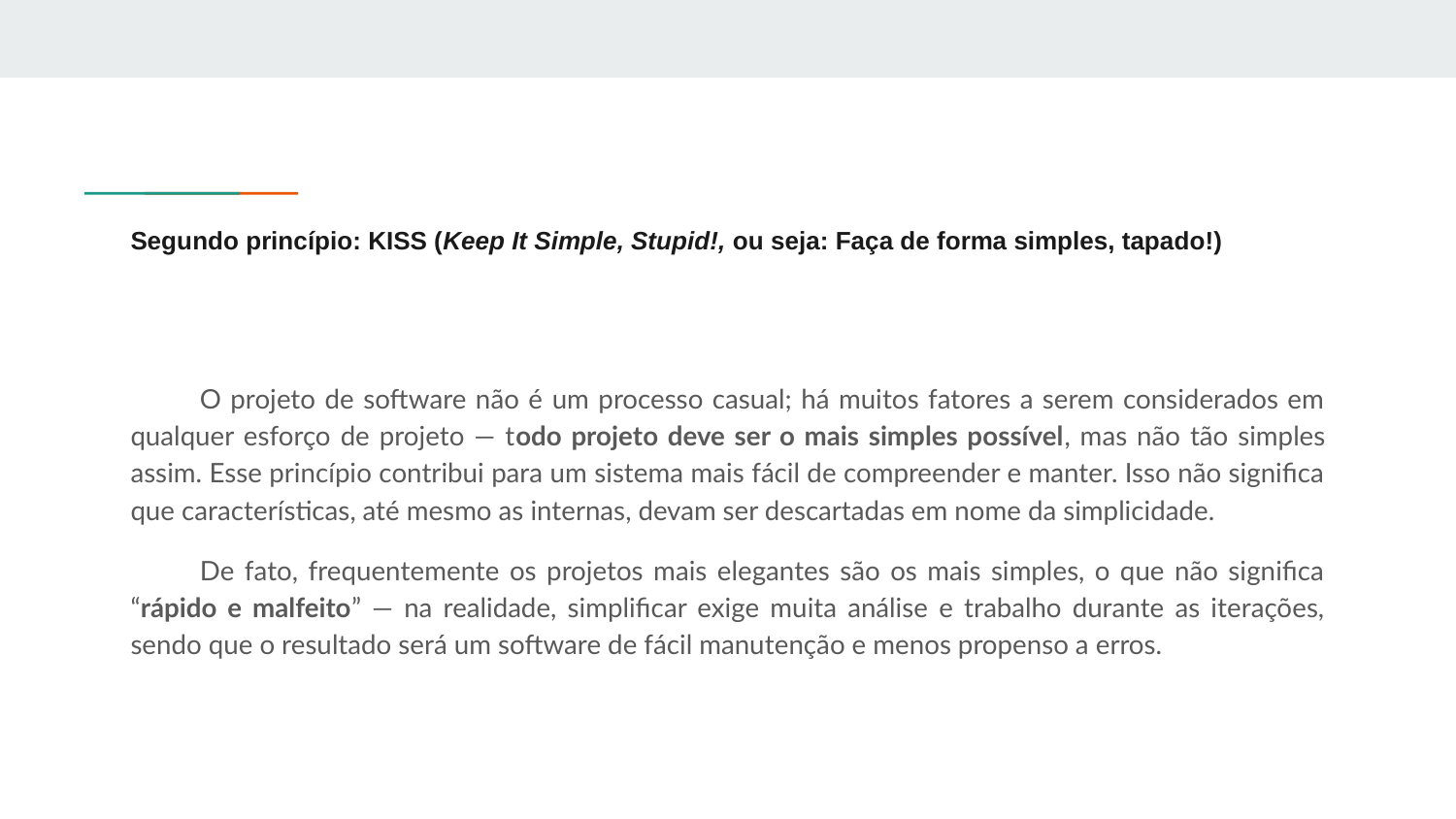

# Segundo princípio: KISS (Keep It Simple, Stupid!, ou seja: Faça de forma simples, tapado!)
O projeto de software não é um processo casual; há muitos fatores a serem considerados em qualquer esforço de projeto — todo projeto deve ser o mais simples possível, mas não tão simples assim. Esse princípio contribui para um sistema mais fácil de compreender e manter. Isso não significa que características, até mesmo as internas, devam ser descartadas em nome da simplicidade.
De fato, frequentemente os projetos mais elegantes são os mais simples, o que não significa “rápido e malfeito” — na realidade, simplificar exige muita análise e trabalho durante as iterações, sendo que o resultado será um software de fácil manutenção e menos propenso a erros.